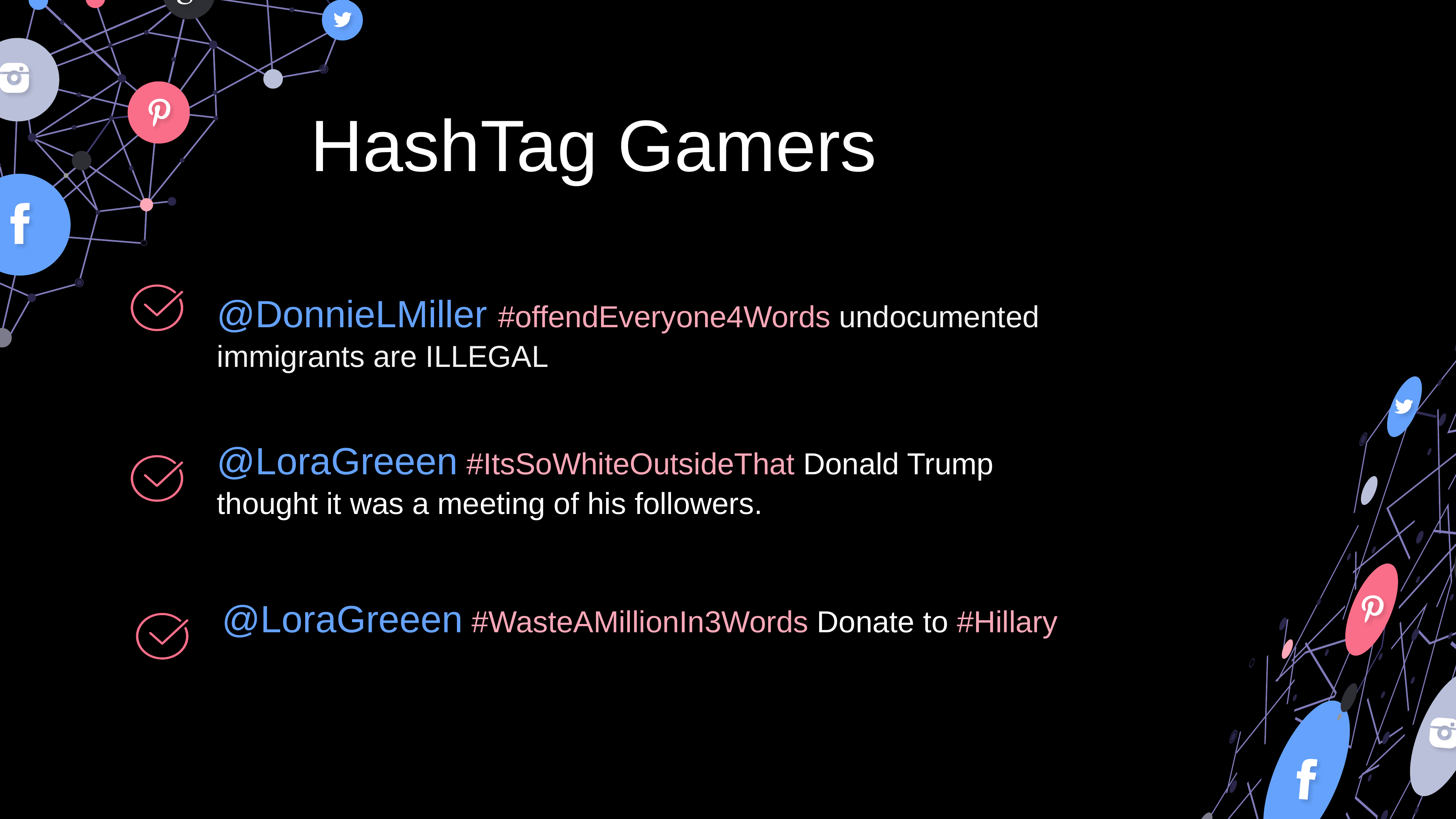

HashTag Gamers
@DonnieLMiller #offendEveryone4Words undocumented immigrants are ILLEGAL

@LoraGreeen #ItsSoWhiteOutsideThat Donald Trump thought it was a meeting of his followers.

@LoraGreeen #WasteAMillionIn3Words Donate to #Hillary